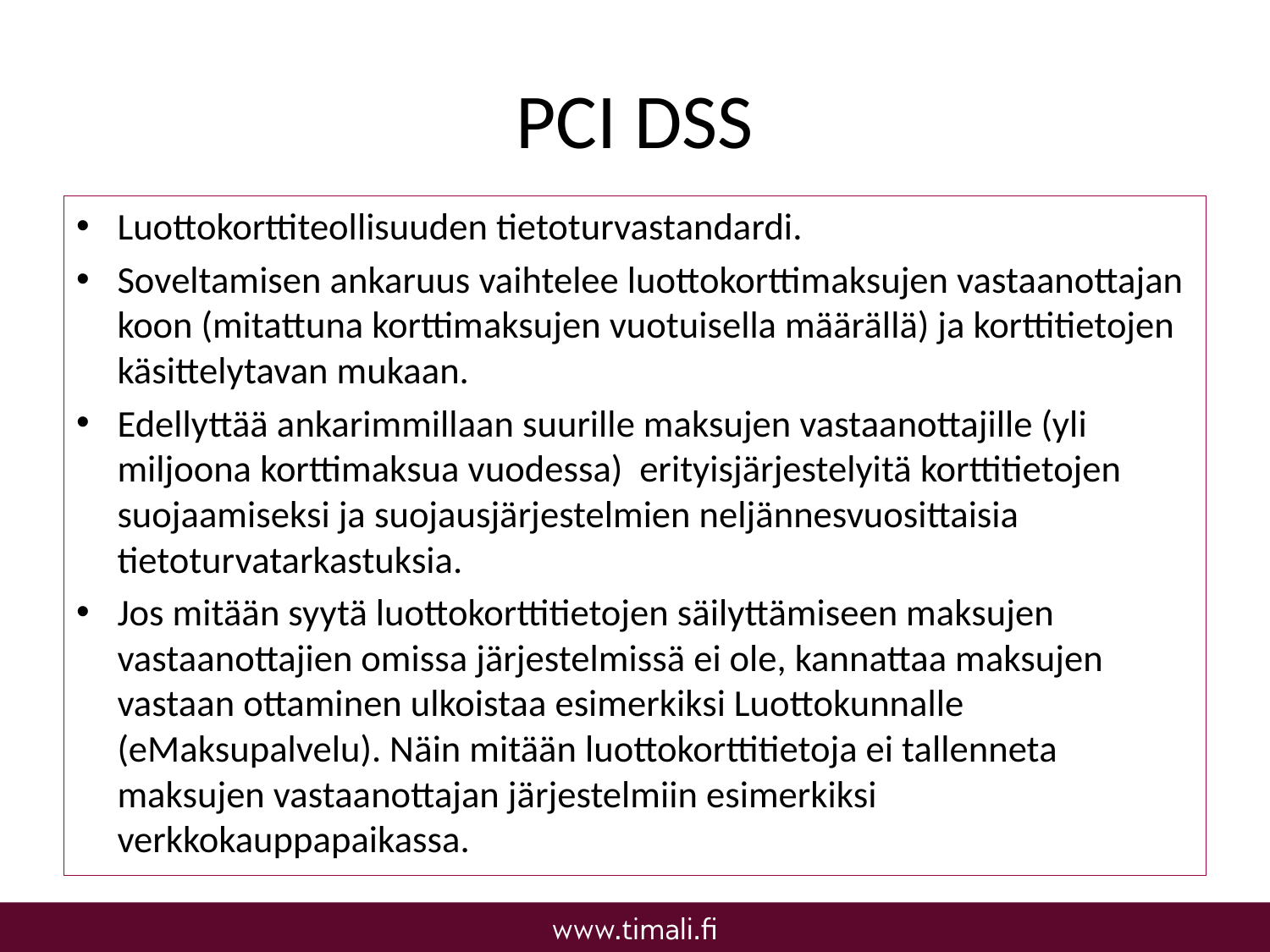

# PCI DSS
Luottokorttiteollisuuden tietoturvastandardi.
Soveltamisen ankaruus vaihtelee luottokorttimaksujen vastaanottajan koon (mitattuna korttimaksujen vuotuisella määrällä) ja korttitietojen käsittelytavan mukaan.
Edellyttää ankarimmillaan suurille maksujen vastaanottajille (yli miljoona korttimaksua vuodessa)  erityisjärjestelyitä korttitietojen suojaamiseksi ja suojausjärjestelmien neljännesvuosittaisia tietoturvatarkastuksia.
Jos mitään syytä luottokorttitietojen säilyttämiseen maksujen vastaanottajien omissa järjestelmissä ei ole, kannattaa maksujen vastaan ottaminen ulkoistaa esimerkiksi Luottokunnalle (eMaksupalvelu). Näin mitään luottokorttitietoja ei tallenneta maksujen vastaanottajan järjestelmiin esimerkiksi verkkokauppapaikassa.